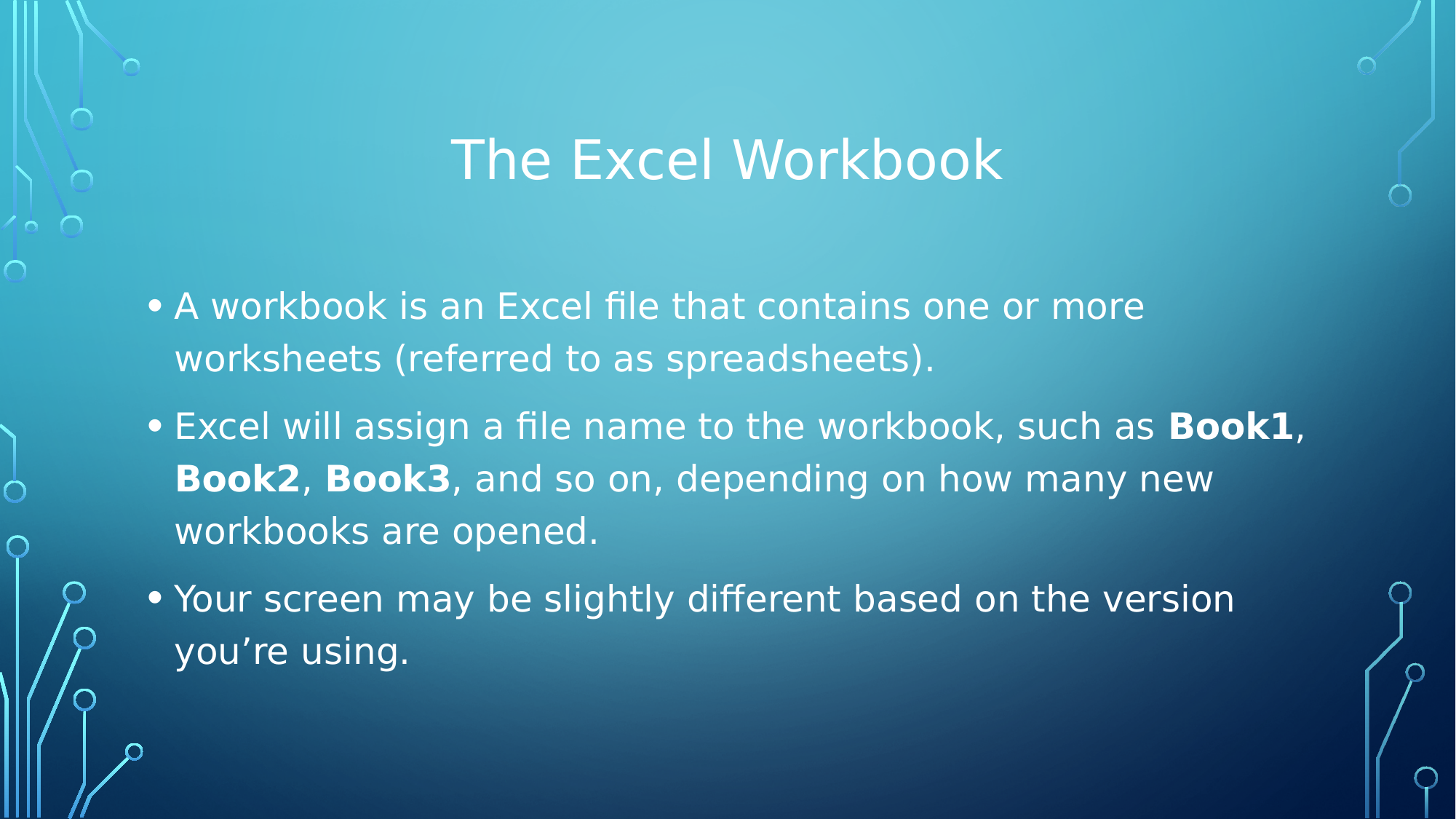

# The Excel Workbook
A workbook is an Excel file that contains one or more worksheets (referred to as spreadsheets).
Excel will assign a file name to the workbook, such as Book1, Book2, Book3, and so on, depending on how many new workbooks are opened.
Your screen may be slightly different based on the version you’re using.